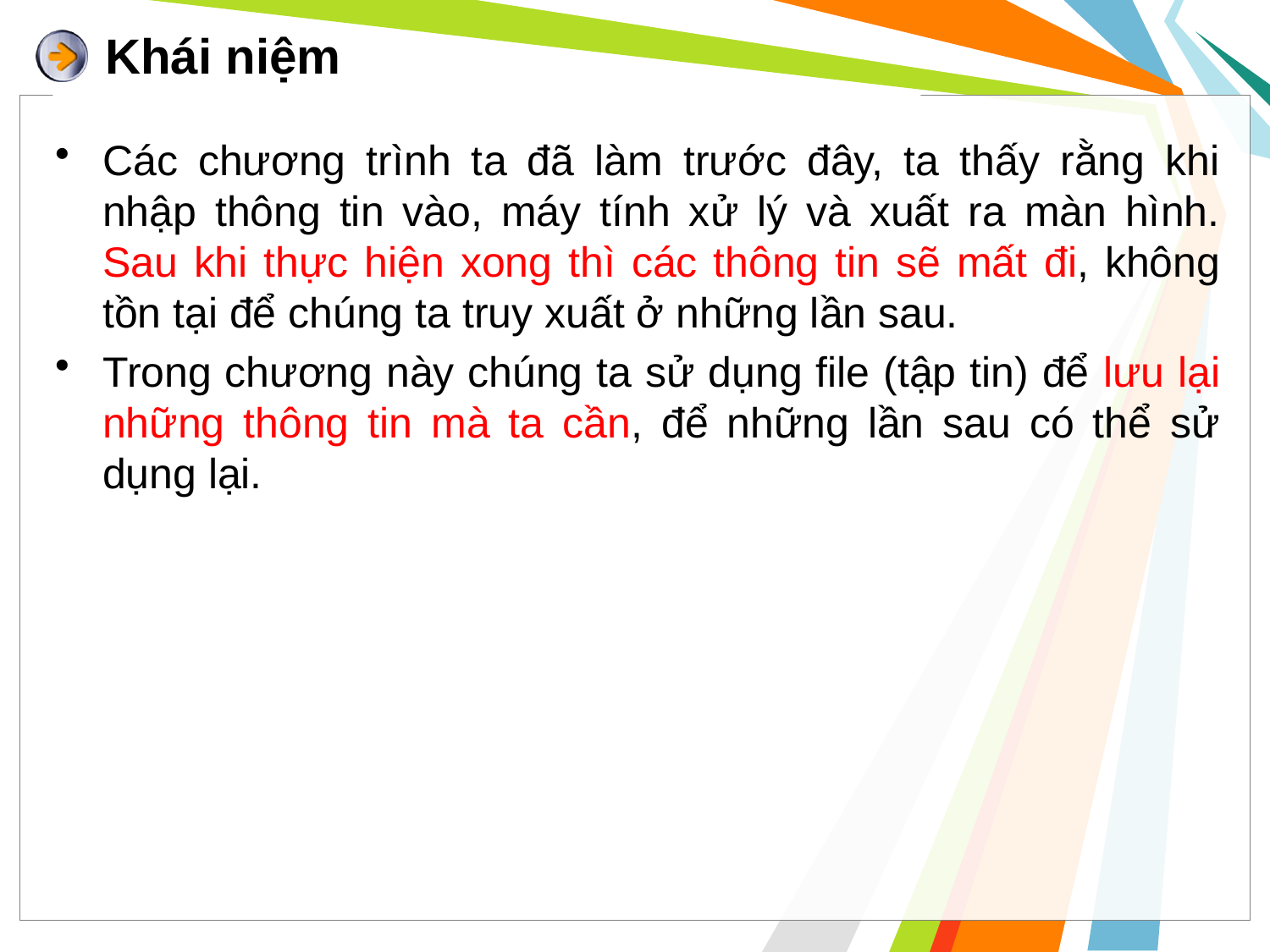

# Khái niệm
Các chương trình ta đã làm trước đây, ta thấy rằng khi nhập thông tin vào, máy tính xử lý và xuất ra màn hình. Sau khi thực hiện xong thì các thông tin sẽ mất đi, không tồn tại để chúng ta truy xuất ở những lần sau.
Trong chương này chúng ta sử dụng file (tập tin) để lưu lại những thông tin mà ta cần, để những lần sau có thể sử dụng lại.